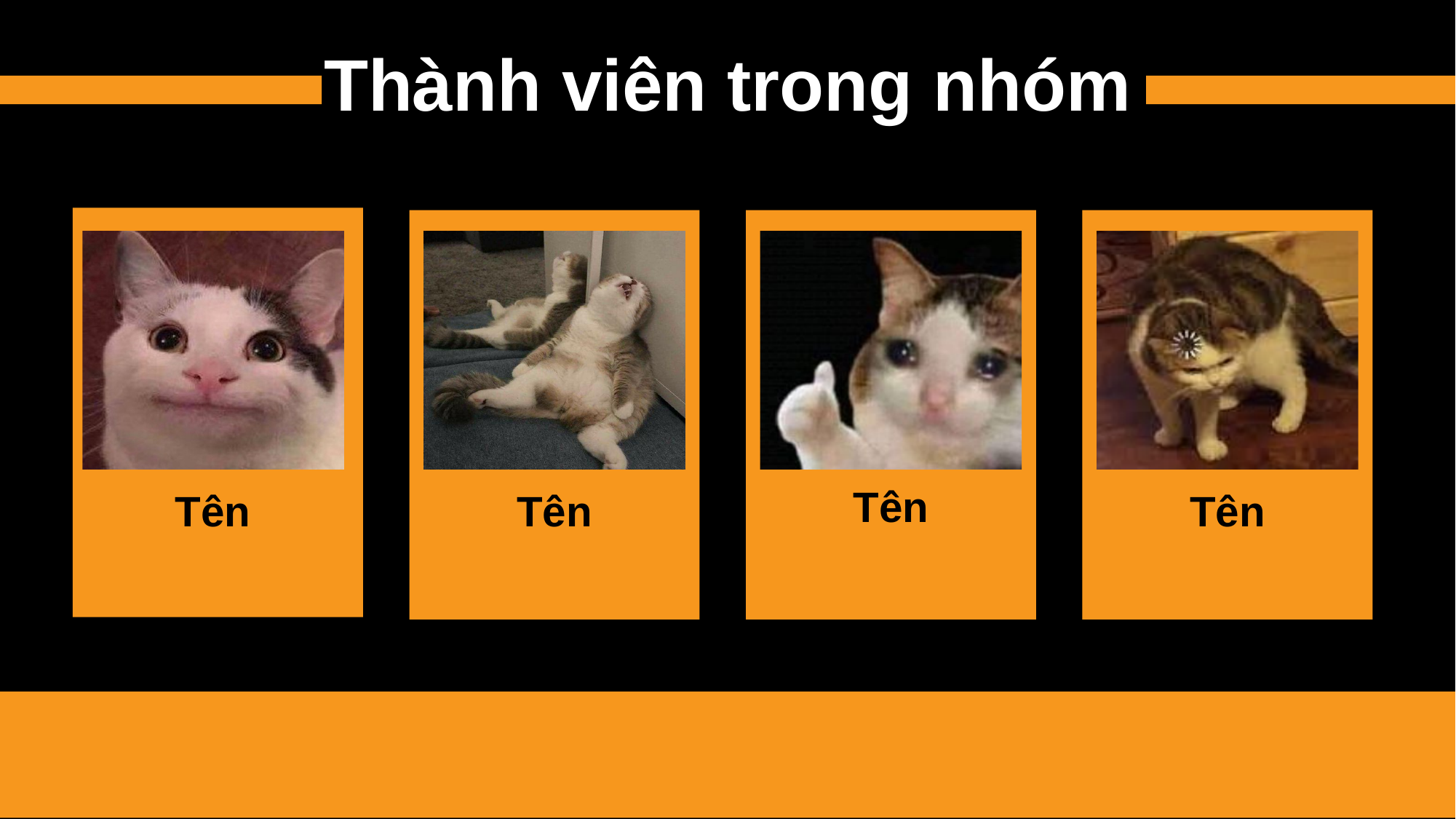

Thành viên trong nhóm

Tên

Tên

Tên

Tên